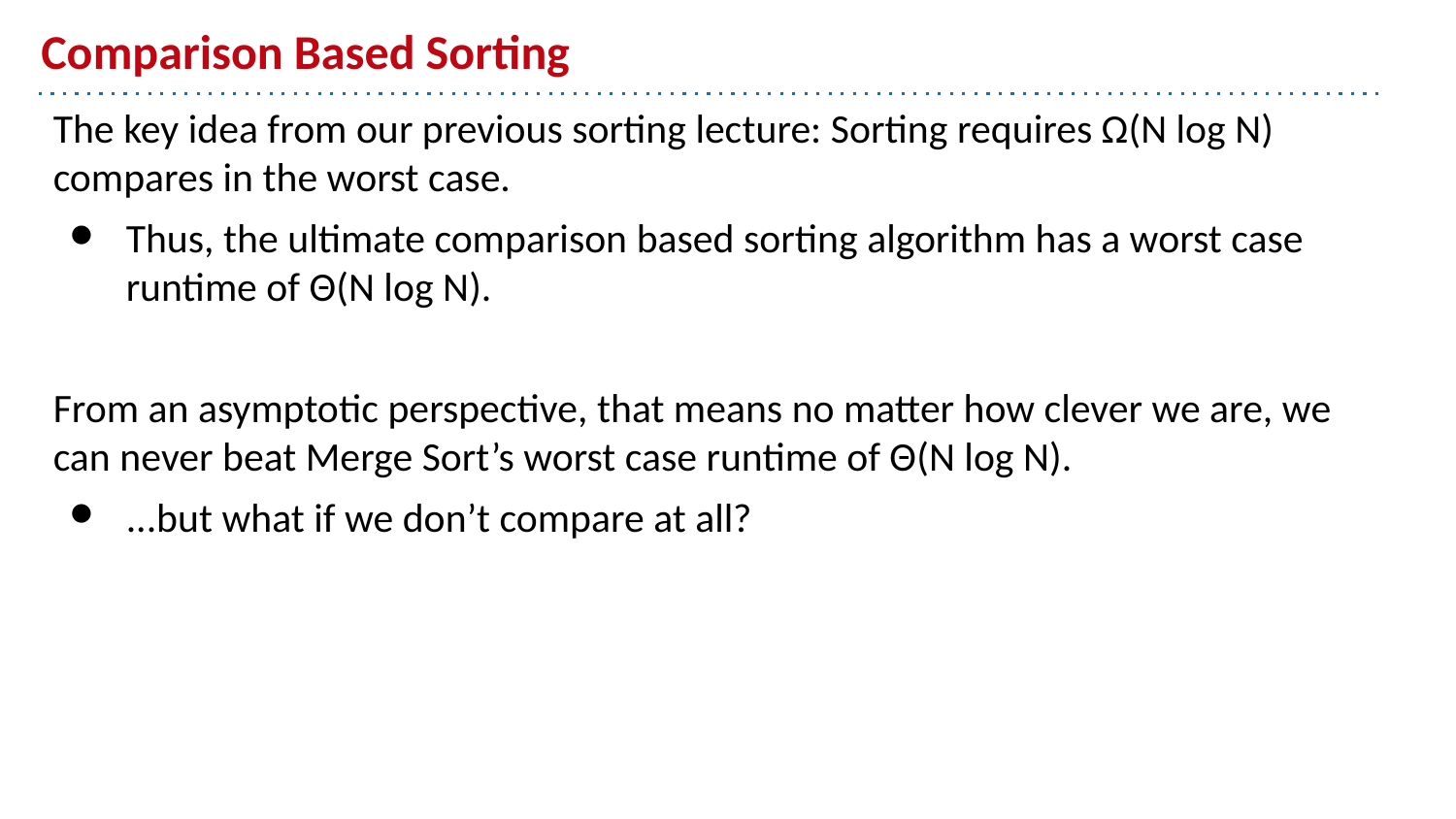

# Comparison Based Sorting
The key idea from our previous sorting lecture: Sorting requires Ω(N log N) compares in the worst case.
Thus, the ultimate comparison based sorting algorithm has a worst case runtime of Θ(N log N).

From an asymptotic perspective, that means no matter how clever we are, we can never beat Merge Sort’s worst case runtime of Θ(N log N).
...but what if we don’t compare at all?